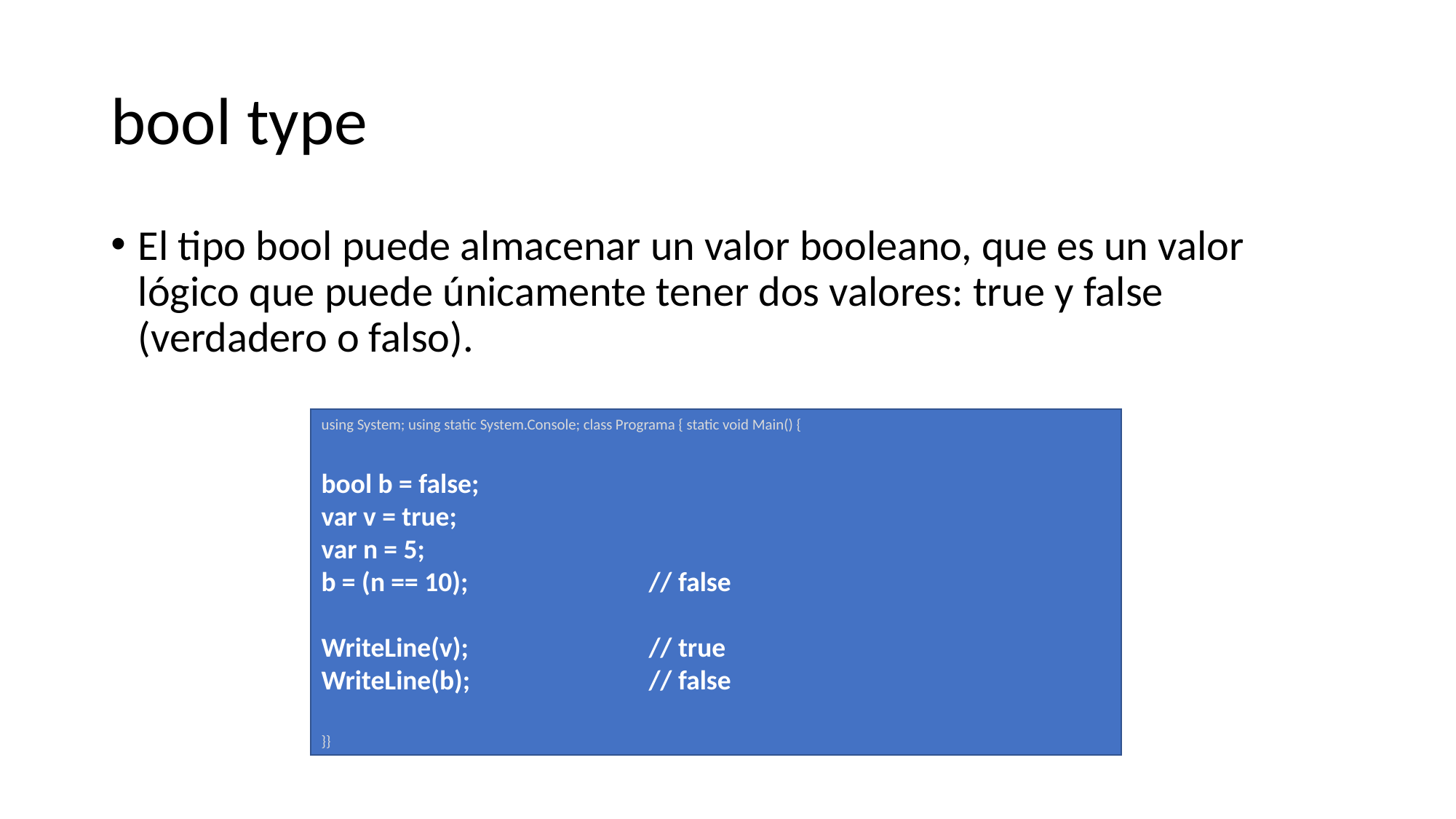

# bool type
El tipo bool puede almacenar un valor booleano, que es un valor lógico que puede únicamente tener dos valores: true y false (verdadero o falso).
using System; using static System.Console; class Programa { static void Main() {

bool b = false;
var v = true;
var n = 5;
b = (n == 10);		// false
WriteLine(v);    		// true
WriteLine(b);    		// false

}}